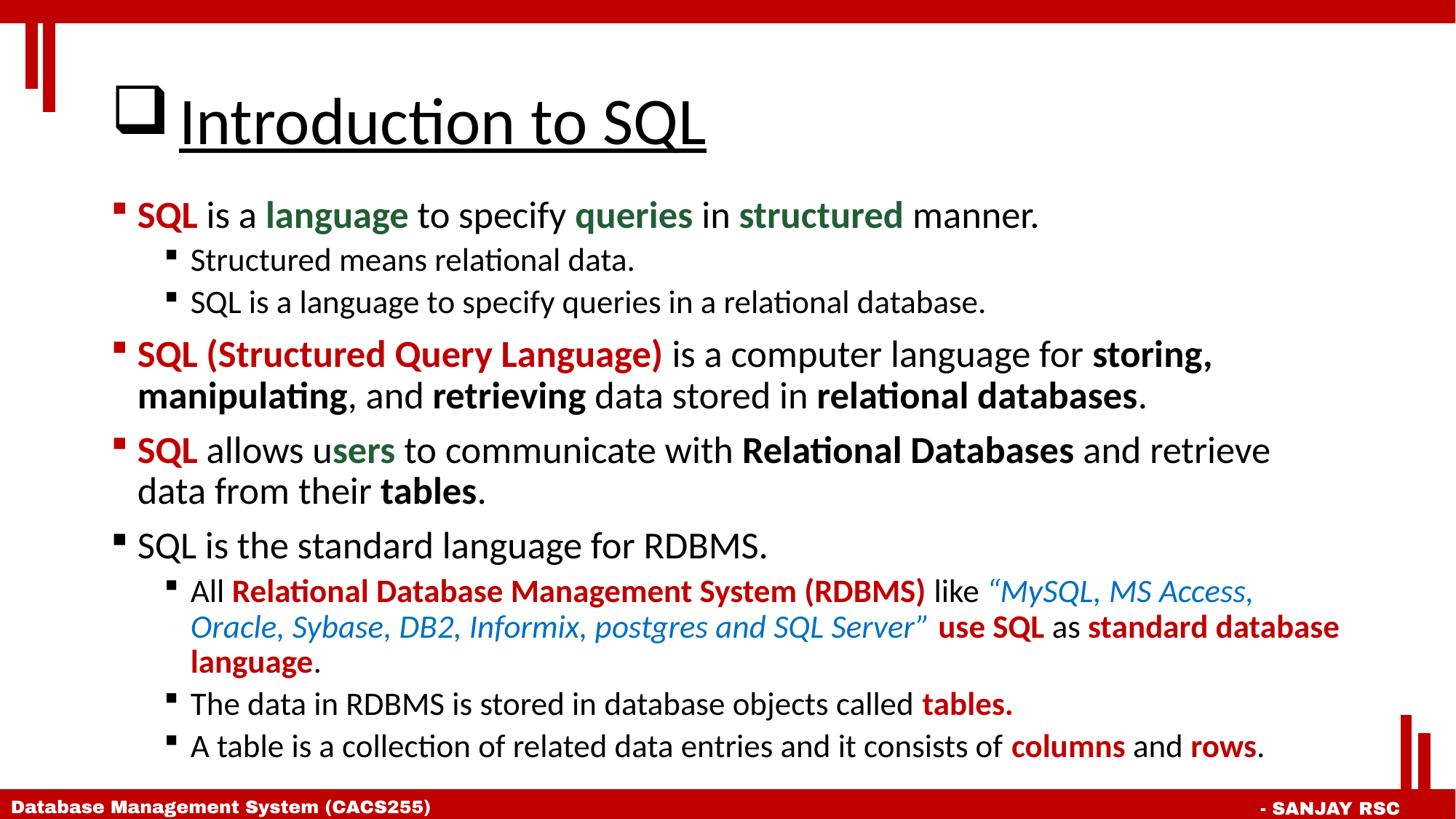

# Introduction to SQL
SQL is a language to specify queries in structured manner.
Structured means relational data.
SQL is a language to specify queries in a relational database.
SQL (Structured Query Language) is a computer language for storing, manipulating, and retrieving data stored in relational databases.
SQL allows users to communicate with Relational Databases and retrieve data from their tables.
SQL is the standard language for RDBMS.
All Relational Database Management System (RDBMS) like “MySQL, MS Access, Oracle, Sybase, DB2, Informix, postgres and SQL Server” use SQL as standard database language.
The data in RDBMS is stored in database objects called tables.
A table is a collection of related data entries and it consists of columns and rows.